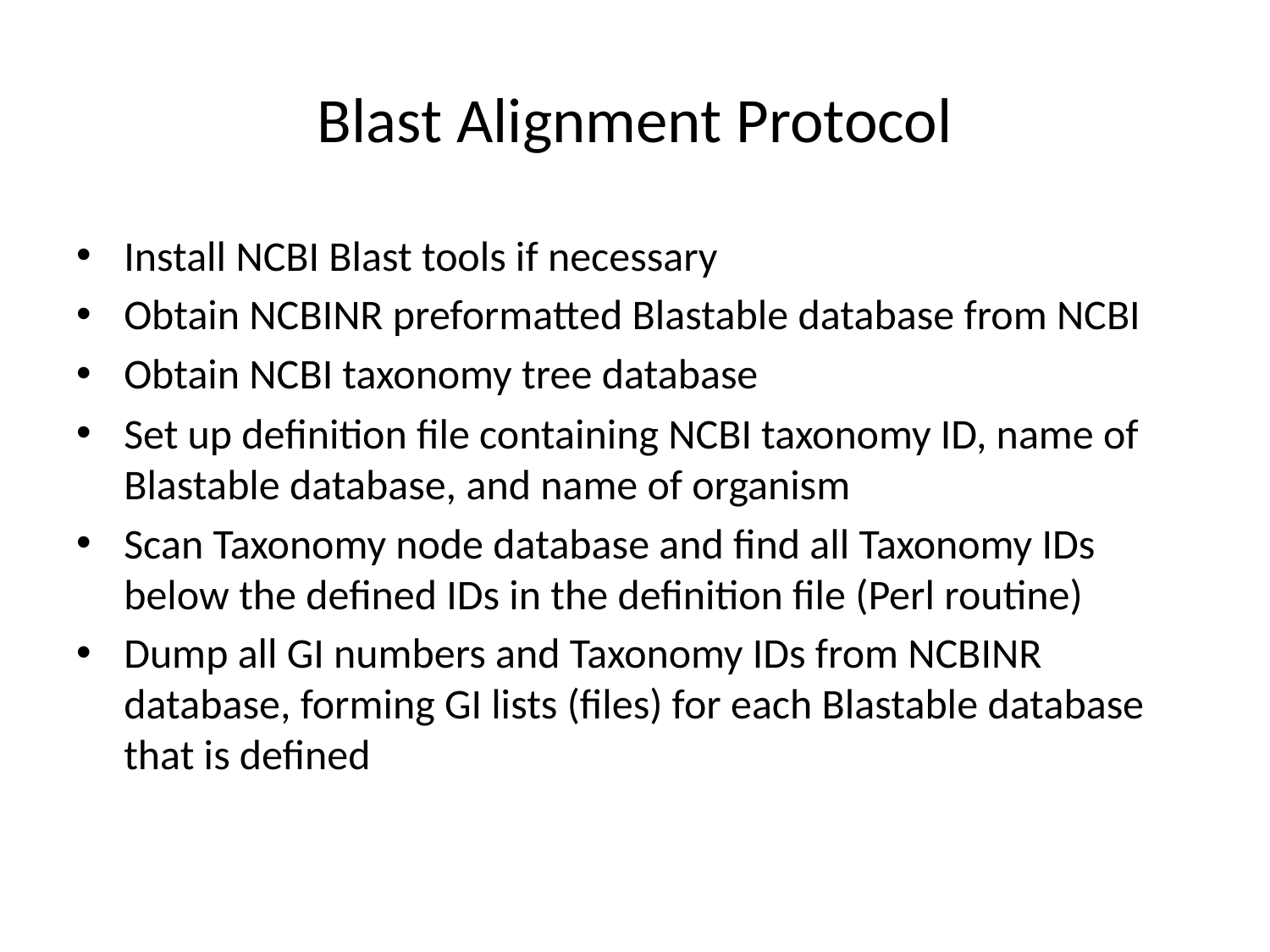

# Blast Alignment Protocol
Install NCBI Blast tools if necessary
Obtain NCBINR preformatted Blastable database from NCBI
Obtain NCBI taxonomy tree database
Set up definition file containing NCBI taxonomy ID, name of Blastable database, and name of organism
Scan Taxonomy node database and find all Taxonomy IDs below the defined IDs in the definition file (Perl routine)
Dump all GI numbers and Taxonomy IDs from NCBINR database, forming GI lists (files) for each Blastable database that is defined